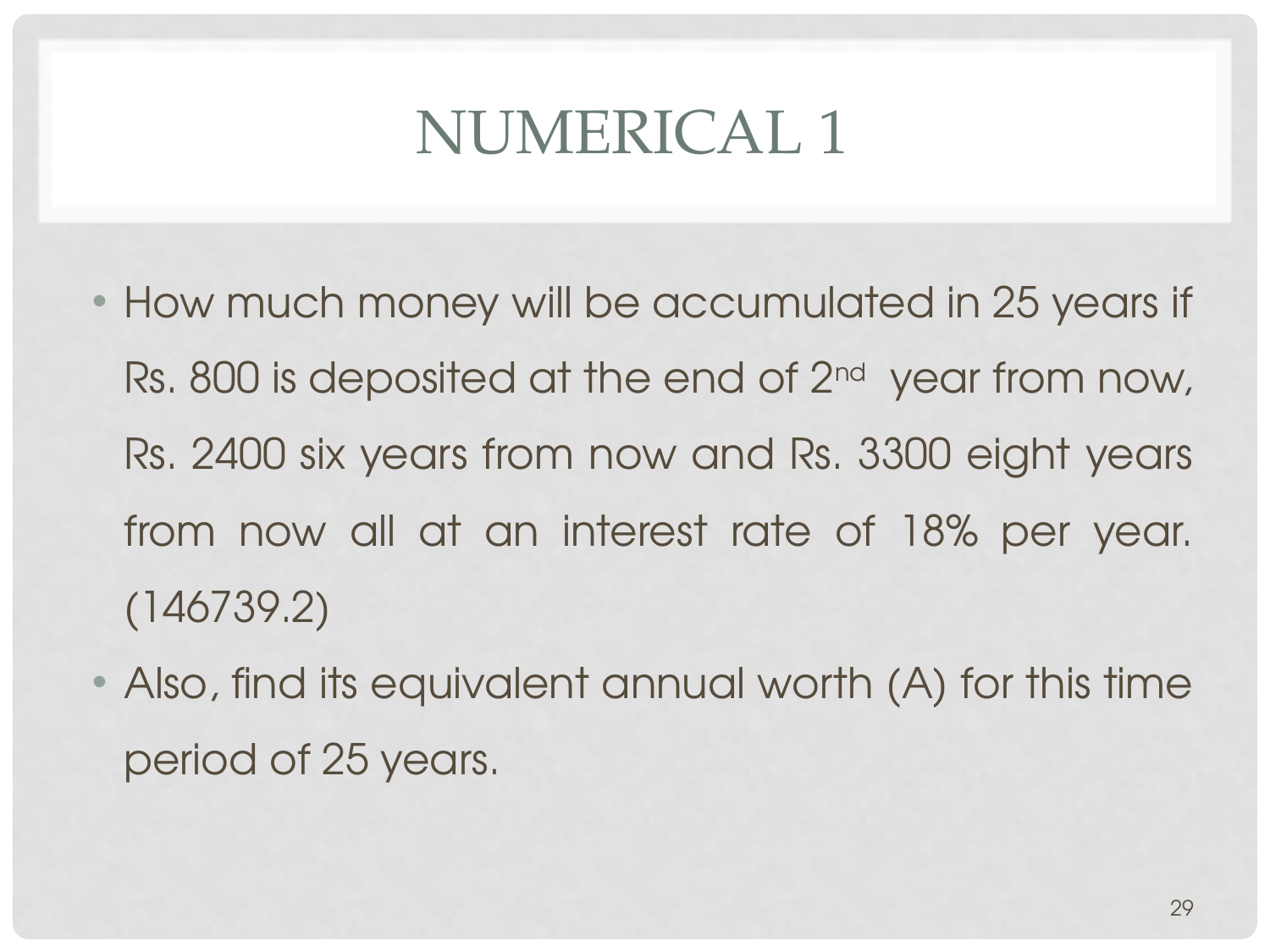

# Numerical 1
How much money will be accumulated in 25 years if Rs. 800 is deposited at the end of 2nd  year from now, Rs. 2400 six years from now and Rs. 3300 eight years from now all at an interest rate of 18% per year. (146739.2)
Also, find its equivalent annual worth (A) for this time period of 25 years.
29